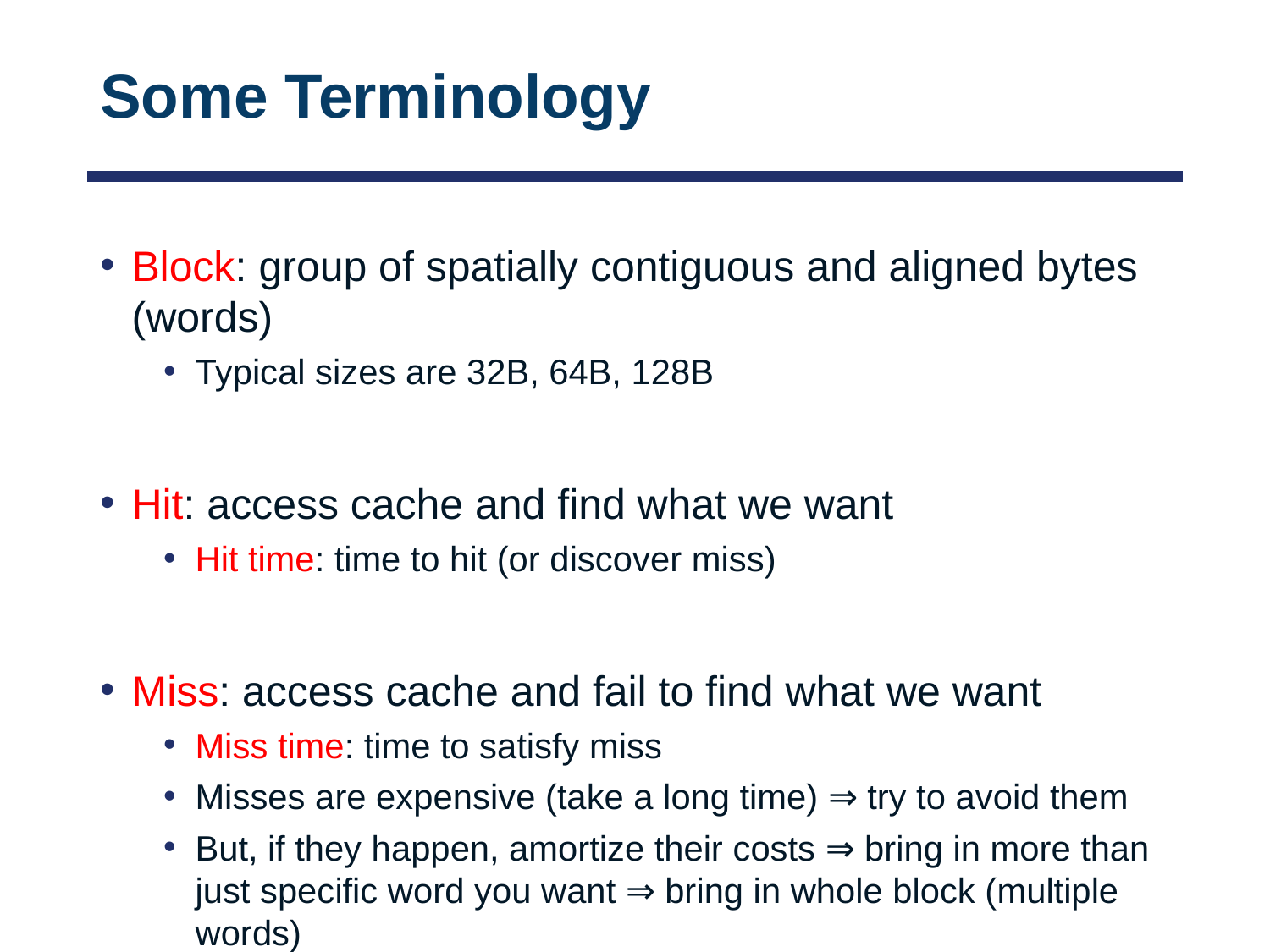

# Some Terminology
Block: group of spatially contiguous and aligned bytes (words)
Typical sizes are 32B, 64B, 128B

Hit: access cache and find what we want
Hit time: time to hit (or discover miss)

Miss: access cache and fail to find what we want
Miss time: time to satisfy miss
Misses are expensive (take a long time) ⇒ try to avoid them
But, if they happen, amortize their costs ⇒ bring in more than just specific word you want ⇒ bring in whole block (multiple words)